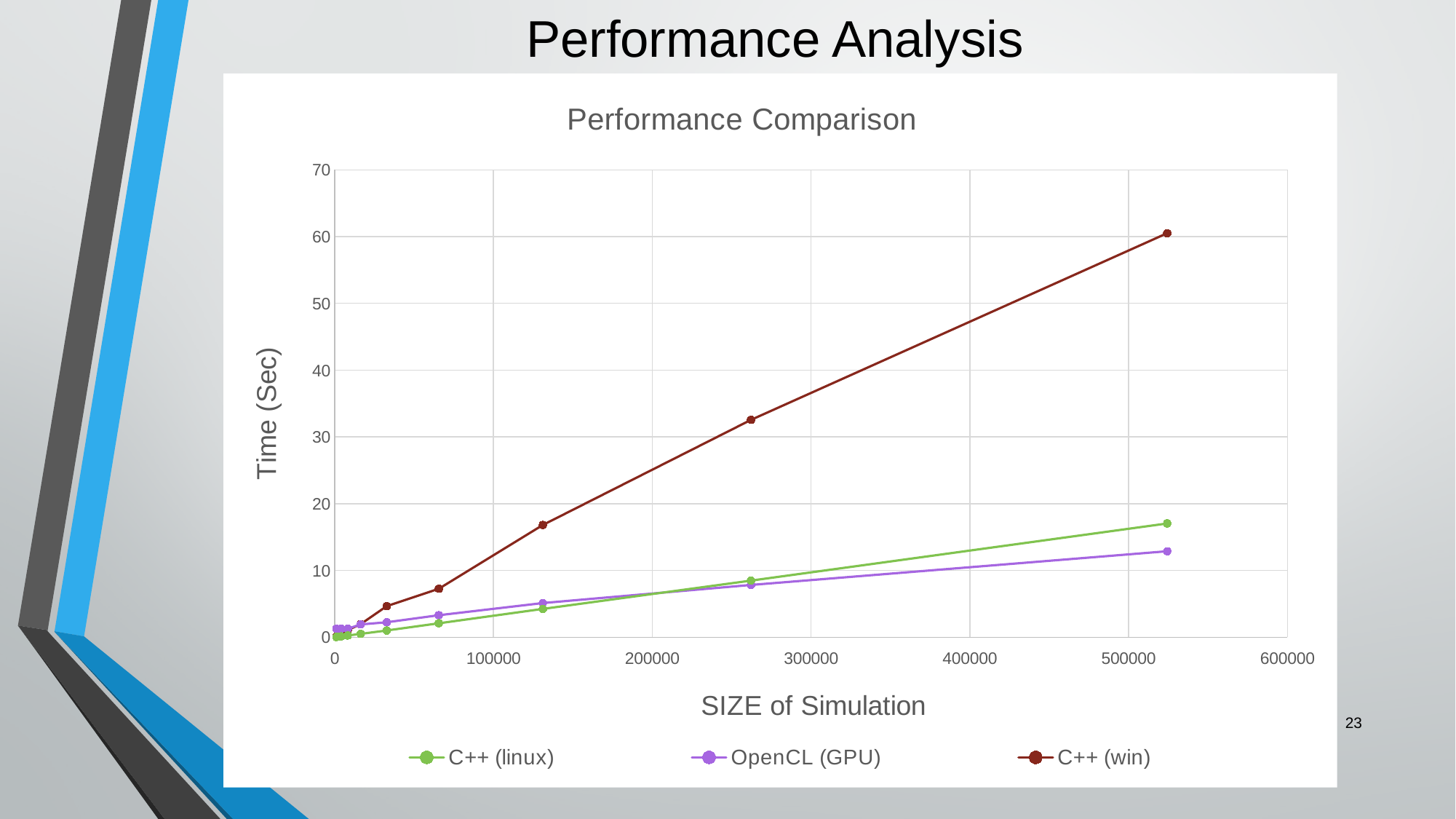

# Performance Analysis

### Chart: Performance Comparison

| Category | C++ (linux) | OpenCL (GPU) | C++ (win) |
|---|---|---|---|
23